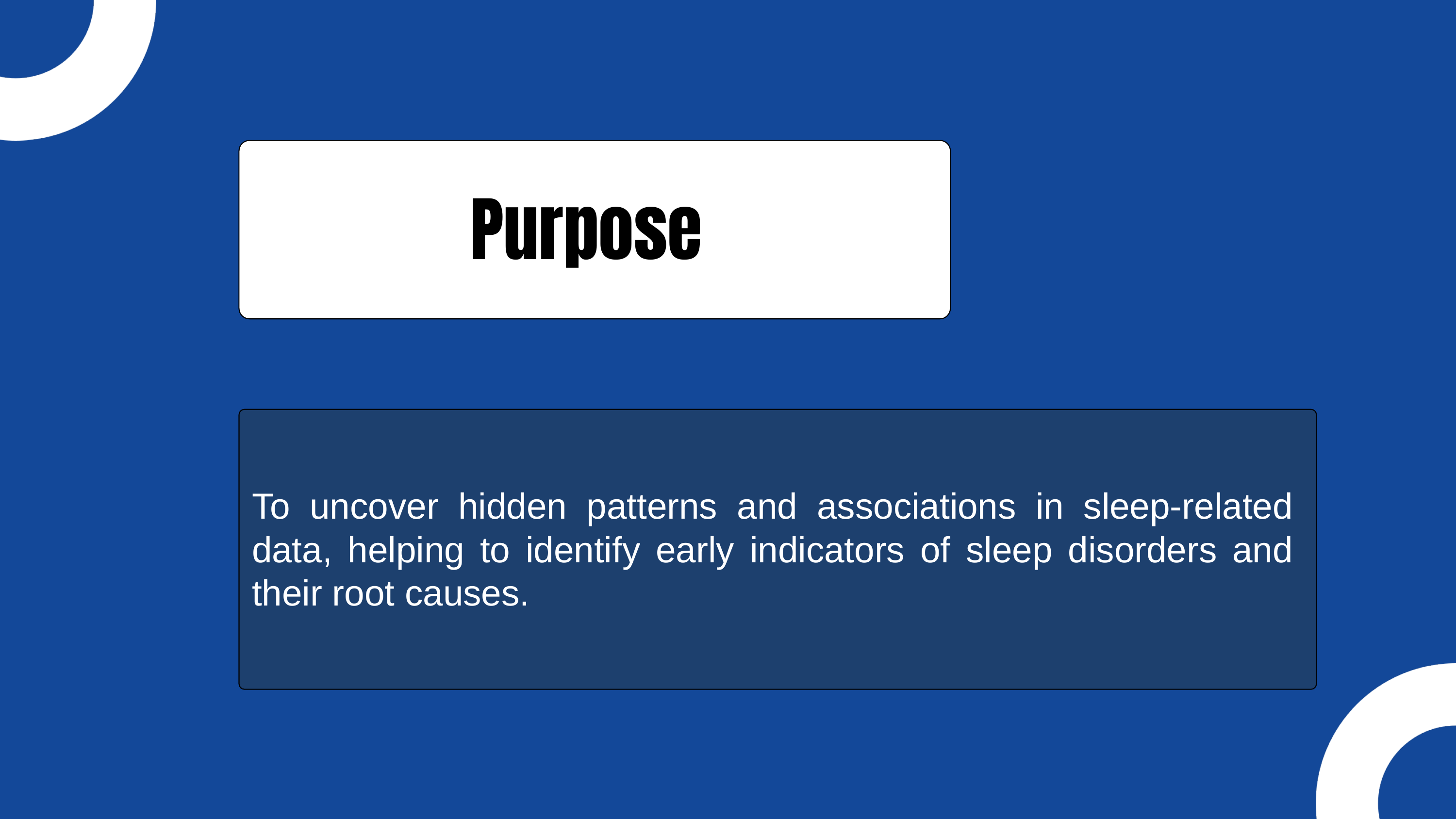

Purpose

To uncover hidden patterns and associations in sleep-related data, helping to identify early indicators of sleep disorders and their root causes.